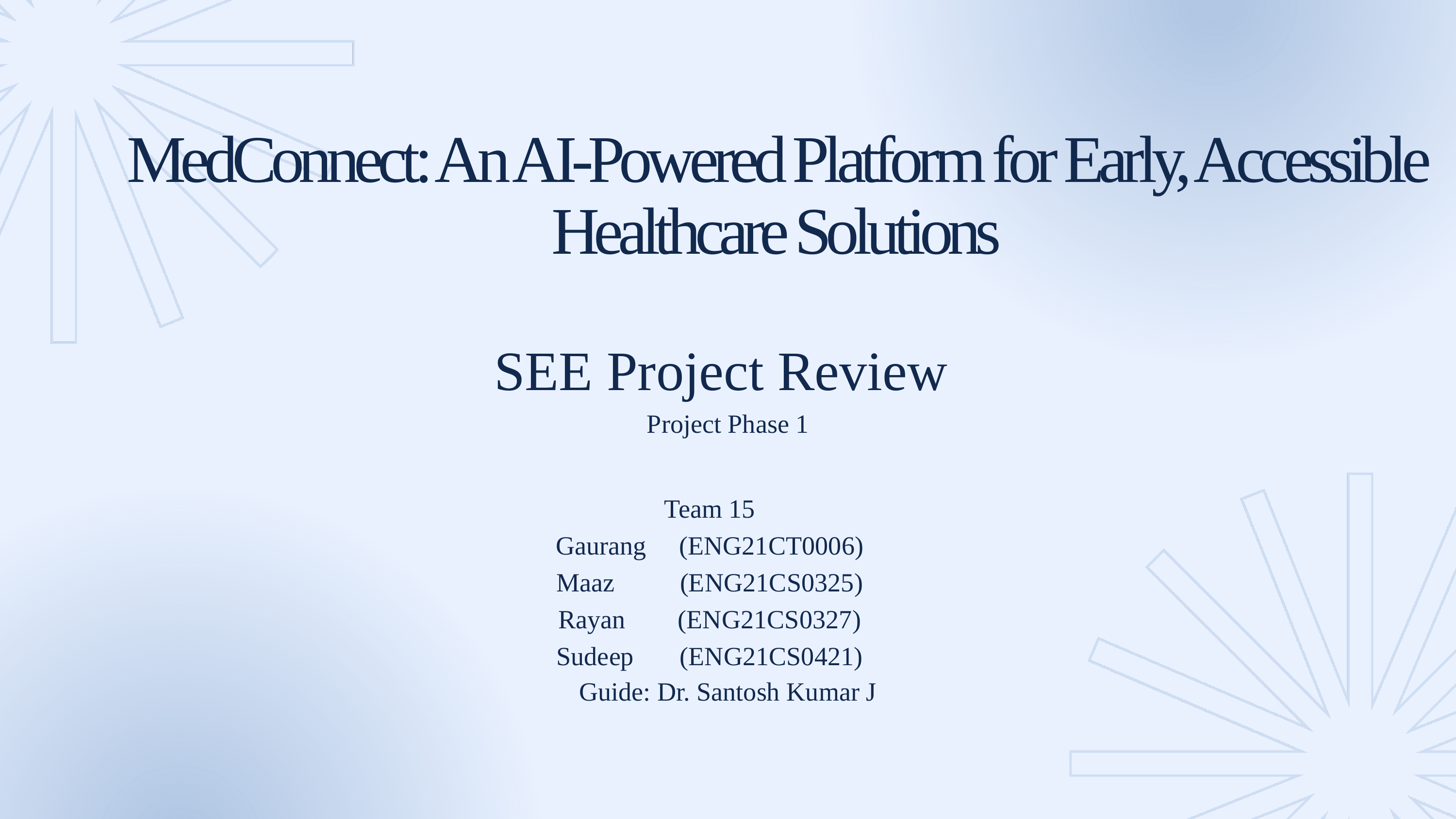

MedConnect: An AI-Powered Platform for Early, Accessible Healthcare Solutions
SEE Project Review
Project Phase 1

Team 15
Gaurang     (ENG21CT0006)
Maaz          (ENG21CS0325)
Rayan        (ENG21CS0327)
Sudeep       (ENG21CS0421)
Guide: Dr. Santosh Kumar J